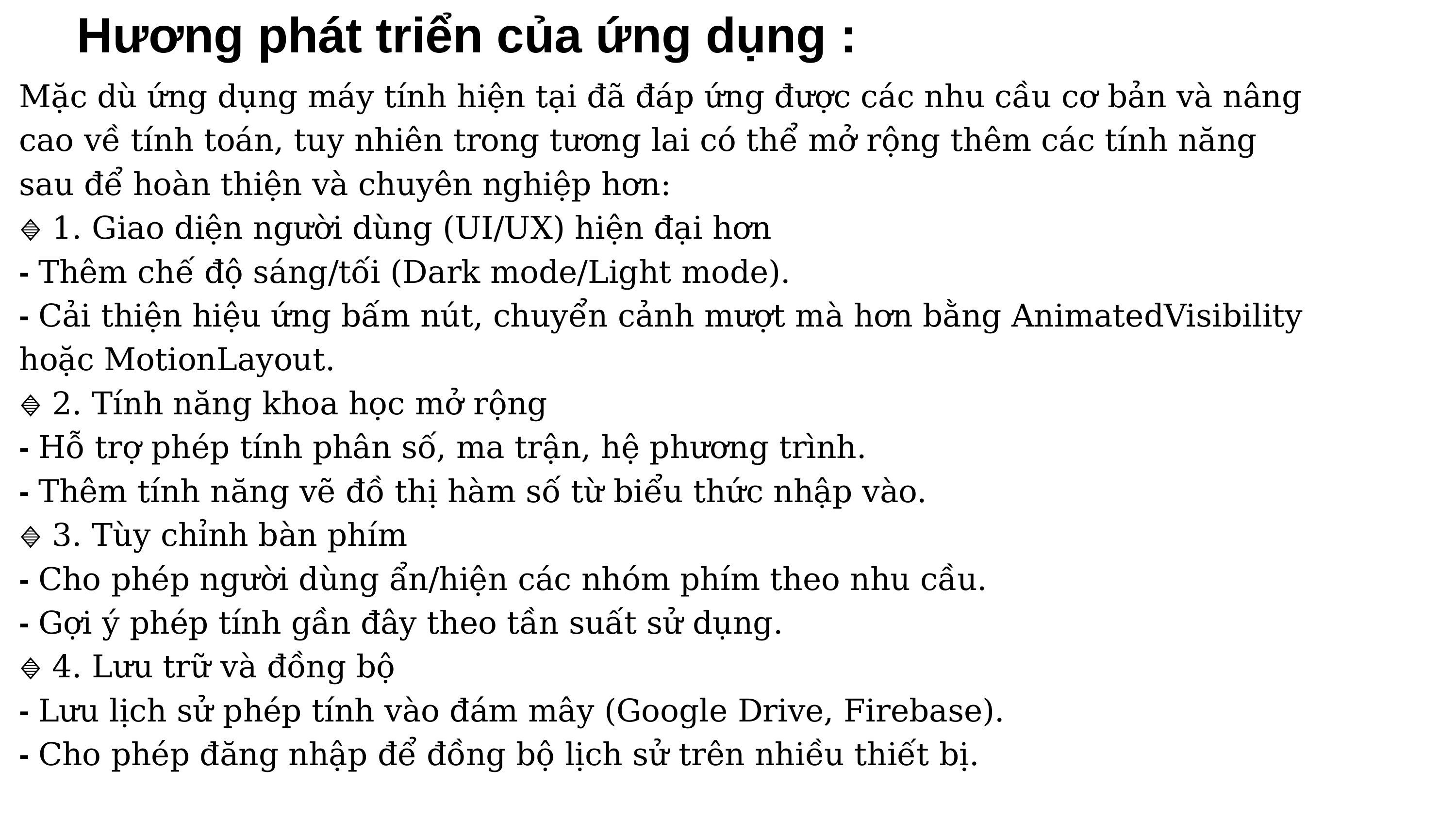

Hương phát triển của ứng dụng :

Mặc dù ứng dụng máy tính hiện tại đã đáp ứng được các nhu cầu cơ bản và nâng cao về tính toán, tuy nhiên trong tương lai có thể mở rộng thêm các tính năng sau để hoàn thiện và chuyên nghiệp hơn:
🔹 1. Giao diện người dùng (UI/UX) hiện đại hơn
- Thêm chế độ sáng/tối (Dark mode/Light mode).
- Cải thiện hiệu ứng bấm nút, chuyển cảnh mượt mà hơn bằng AnimatedVisibility hoặc MotionLayout.
🔹 2. Tính năng khoa học mở rộng
- Hỗ trợ phép tính phân số, ma trận, hệ phương trình.
- Thêm tính năng vẽ đồ thị hàm số từ biểu thức nhập vào.
🔹 3. Tùy chỉnh bàn phím
- Cho phép người dùng ẩn/hiện các nhóm phím theo nhu cầu.
- Gợi ý phép tính gần đây theo tần suất sử dụng.
🔹 4. Lưu trữ và đồng bộ
- Lưu lịch sử phép tính vào đám mây (Google Drive, Firebase).
- Cho phép đăng nhập để đồng bộ lịch sử trên nhiều thiết bị.